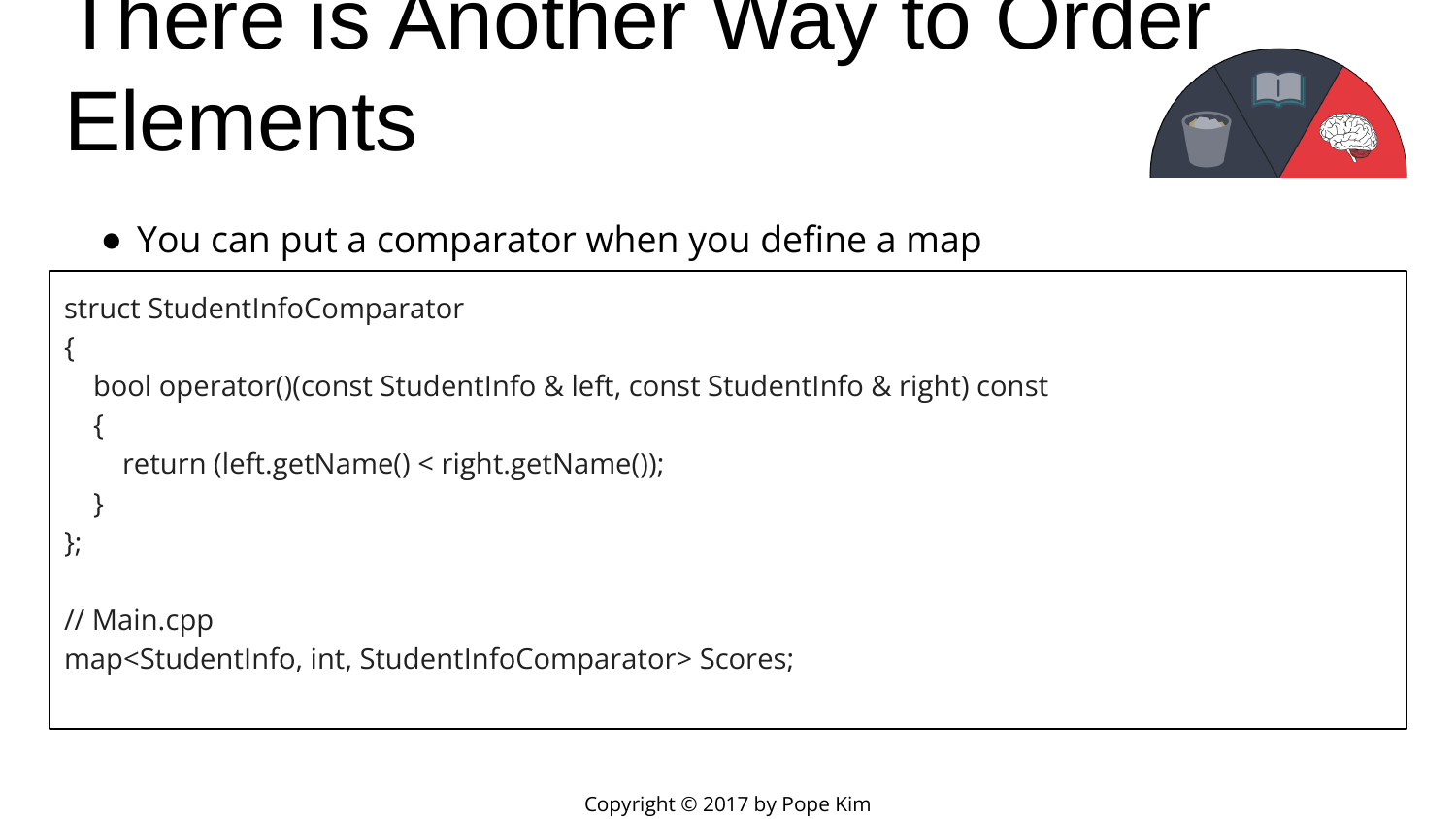

# There is Another Way to Order Elements
You can put a comparator when you define a map
struct StudentInfoComparator
{
    bool operator()(const StudentInfo & left, const StudentInfo & right) const
    {
        return (left.getName() < right.getName());
    }
};

// Main.cpp
map<StudentInfo, int, StudentInfoComparator> Scores;